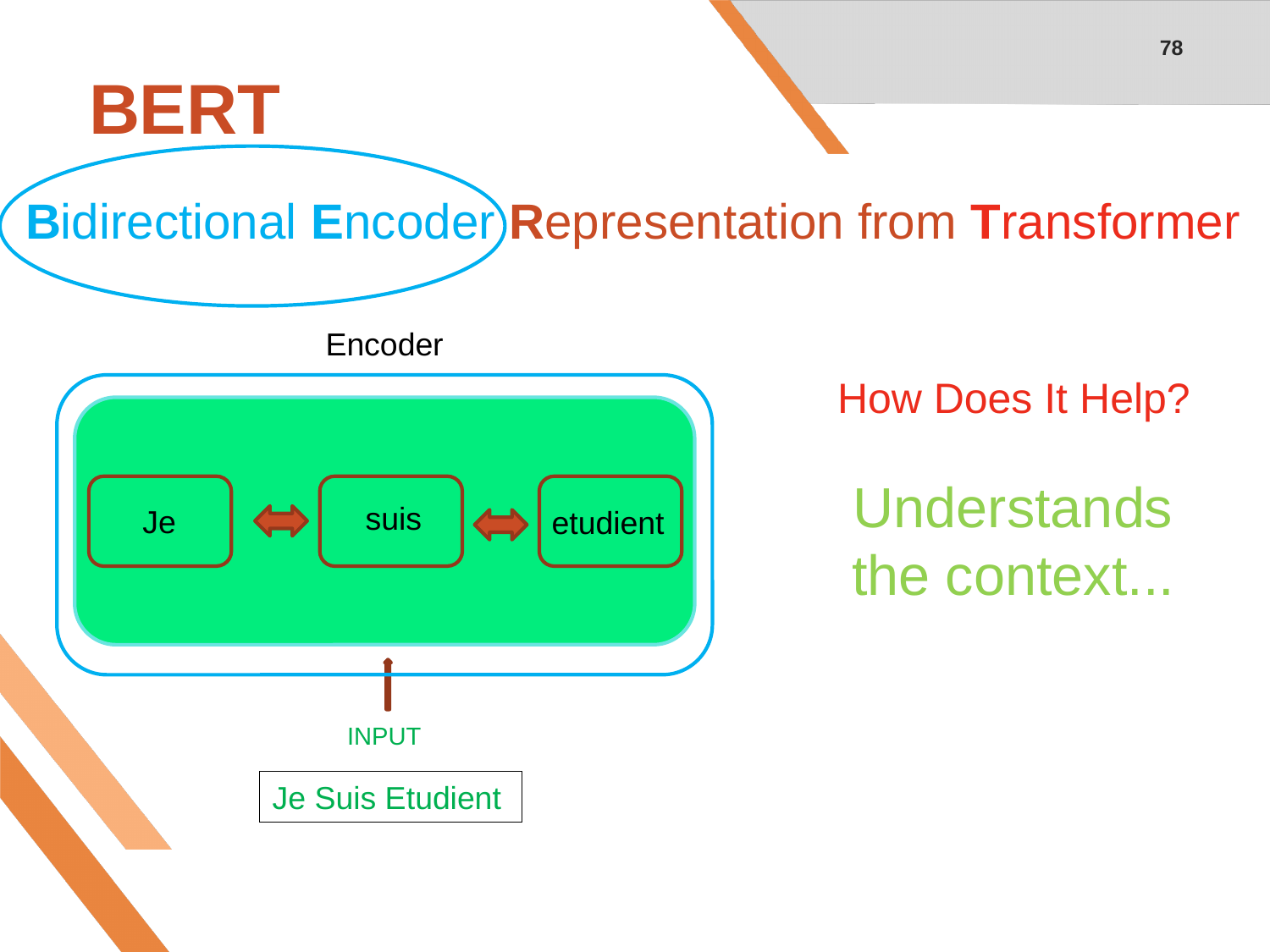

78
# BERT

Bidirectional Encoder Representation from Transformer

Encoder
How Does It Help?

Understands the context...

suis
Je
etudient

INPUT
Je Suis Etudient